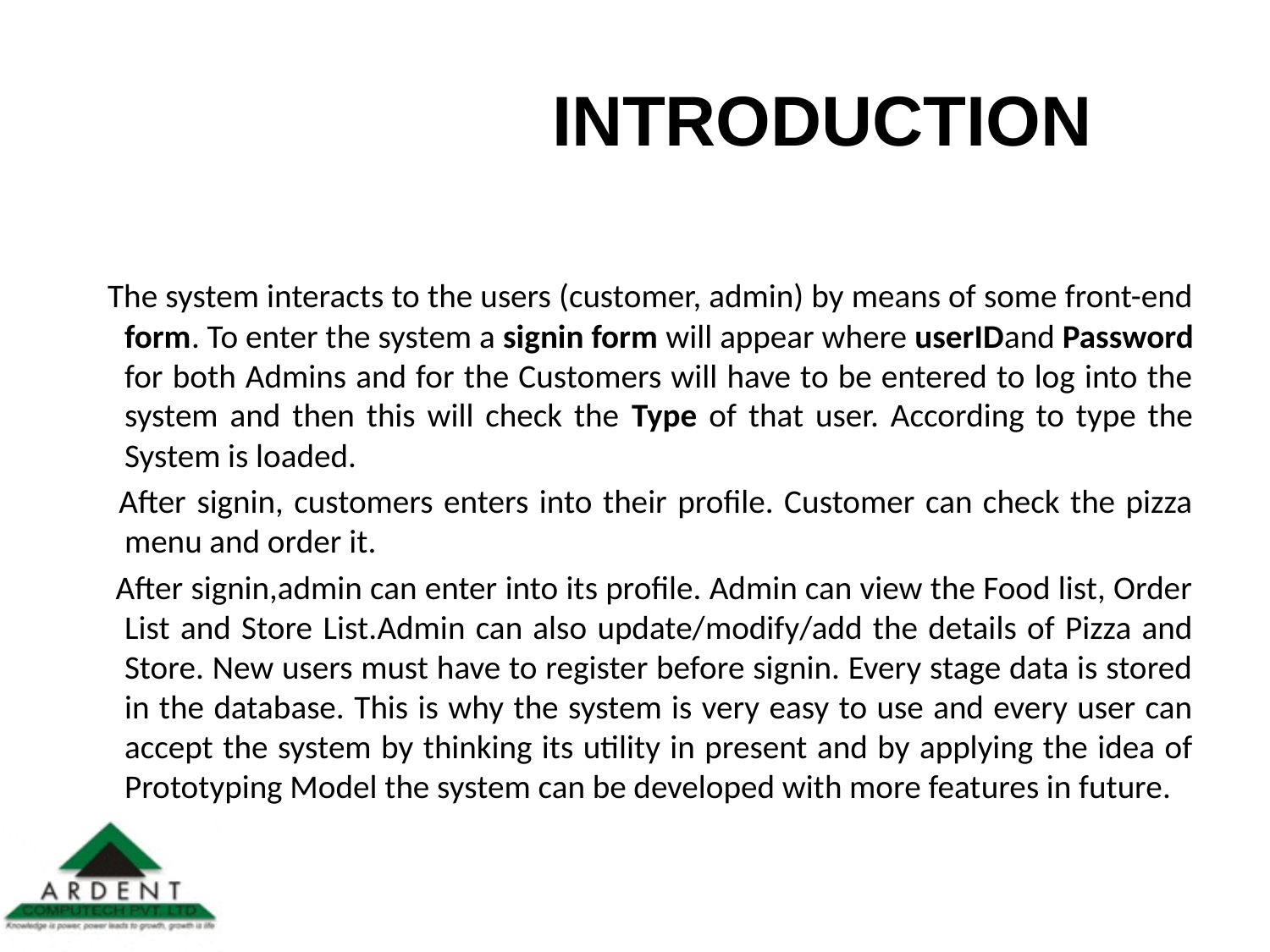

# INTRODUCTION

    The system interacts to the users (customer, admin) by means of some front-end form. To enter the system a signin form will appear where userIDand Password for both Admins and for the Customers will have to be entered to log into the system and then this will check the Type of that user. According to type the System is loaded.
    After signin, customers enters into their profile. Customer can check the pizza menu and order it.
     After signin,admin can enter into its profile. Admin can view the Food list, Order List and Store List.Admin can also update/modify/add the details of Pizza and Store. New users must have to register before signin. Every stage data is stored in the database. This is why the system is very easy to use and every user can accept the system by thinking its utility in present and by applying the idea of Prototyping Model the system can be developed with more features in future.